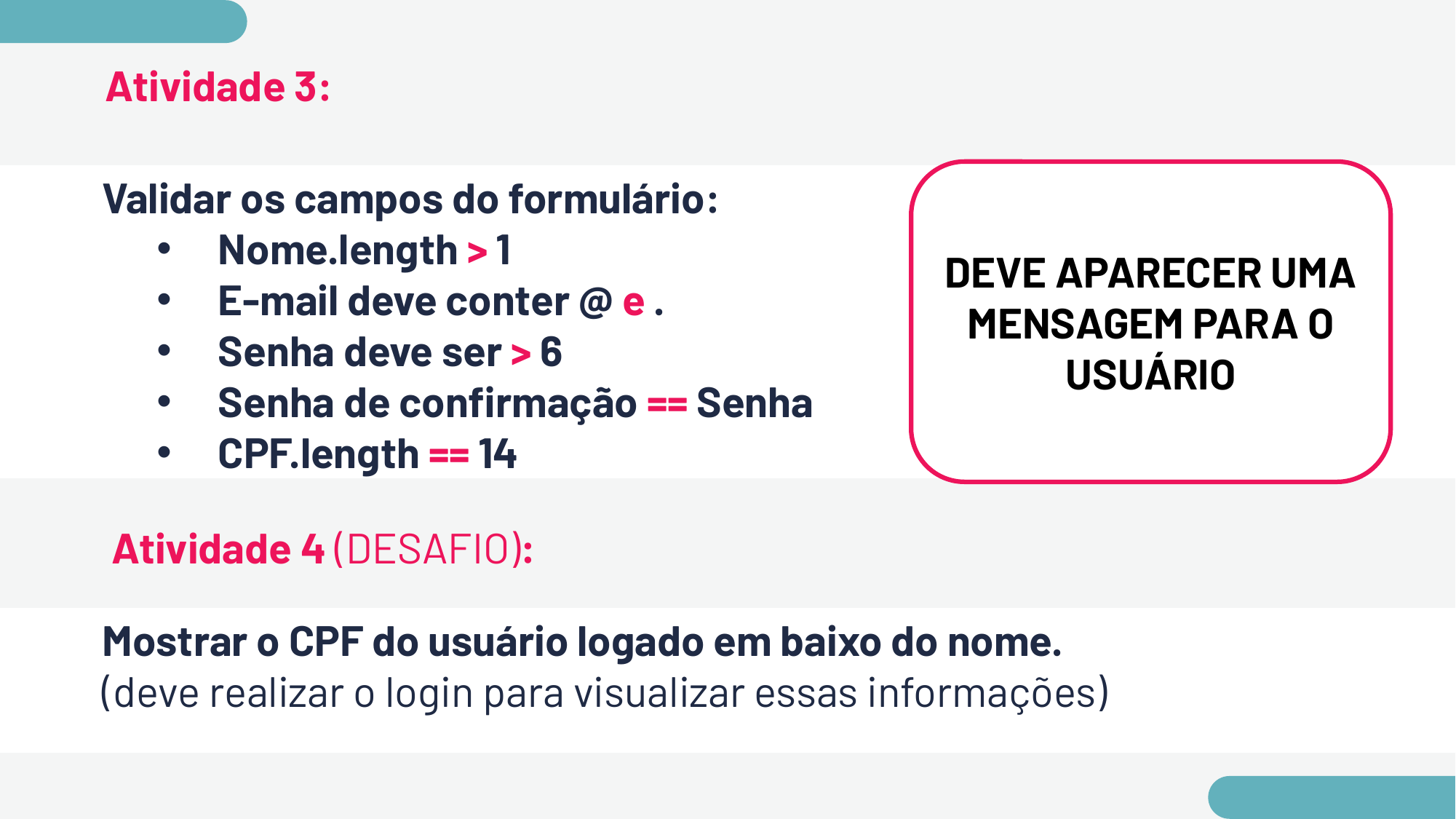

Atividade 3:

Validar os campos do formulário:
Nome.length > 1
E-mail deve conter @ e .
Senha deve ser > 6
Senha de confirmação == Senha
CPF.length == 14
DEVE APARECER UMA MENSAGEM PARA O USUÁRIO
Atividade 4 (DESAFIO):
Mostrar o CPF do usuário logado em baixo do nome. (deve realizar o login para visualizar essas informações)